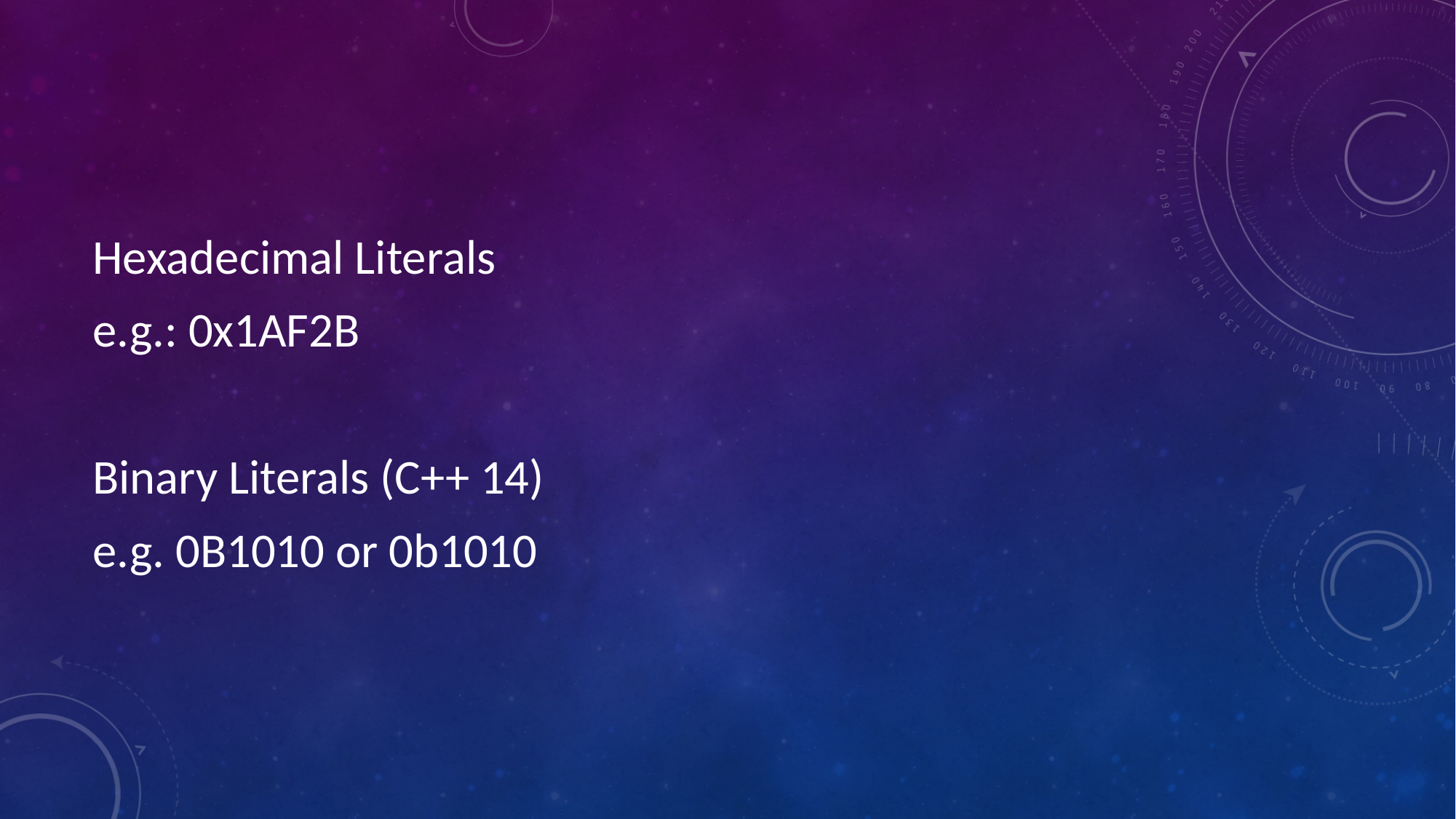

Hexadecimal Literals
e.g.: 0x1AF2B

Binary Literals (C++ 14)
e.g. 0B1010 or 0b1010